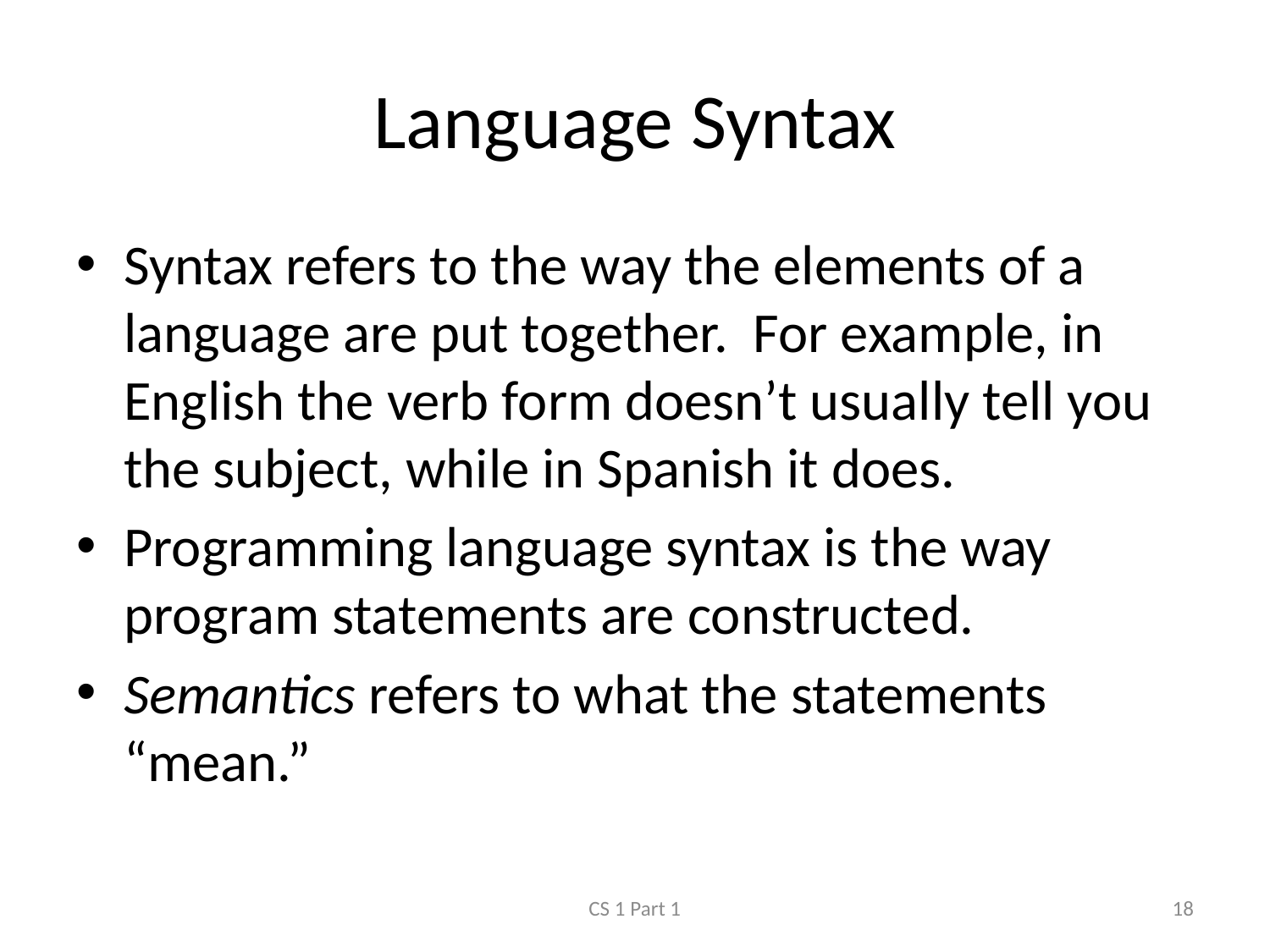

# Language Syntax
Syntax refers to the way the elements of a language are put together.  For example, in English the verb form doesn’t usually tell you the subject, while in Spanish it does.
Programming language syntax is the way program statements are constructed.
Semantics refers to what the statements “mean.”
CS 1 Part 1
18